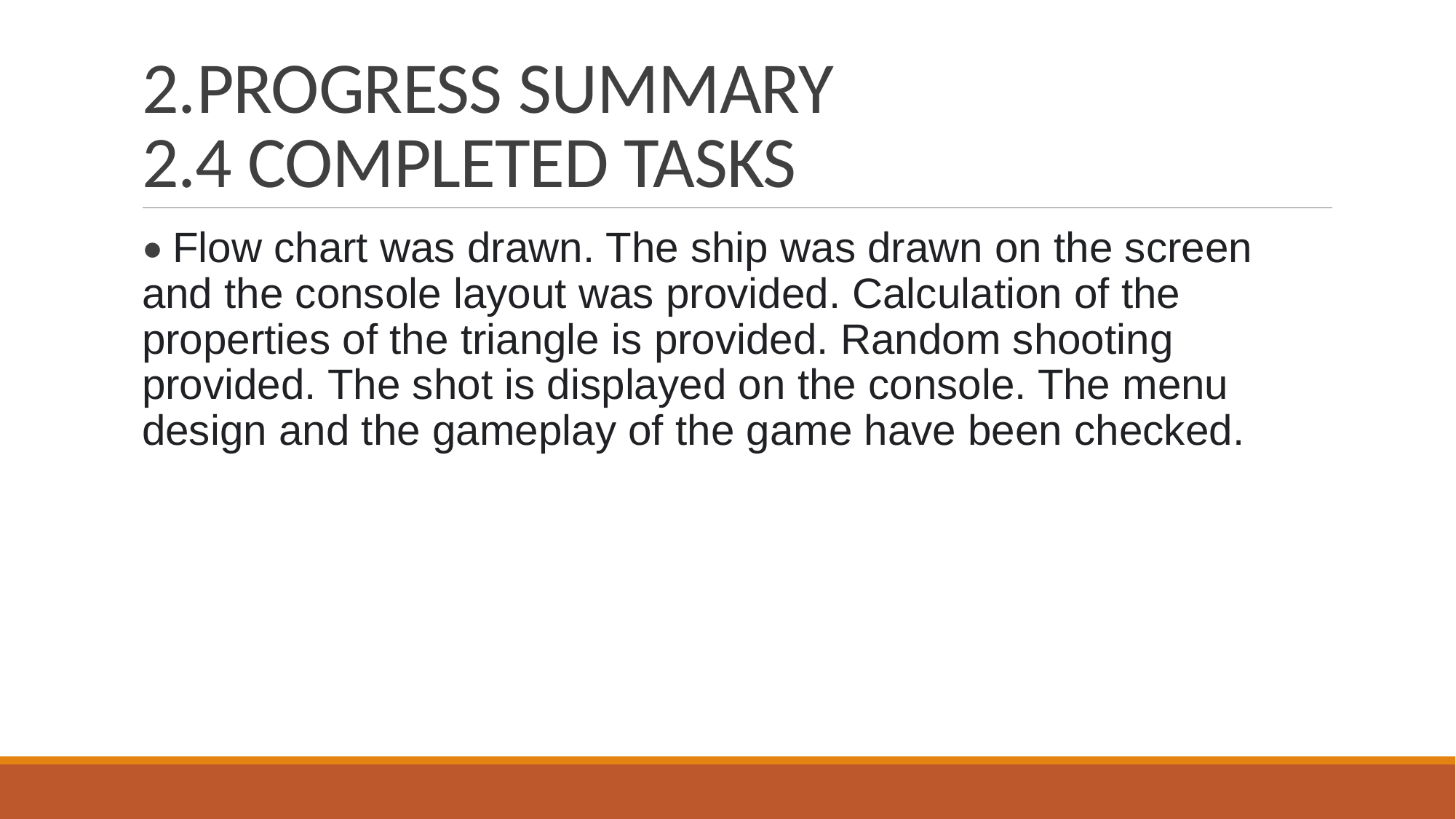

# 2.PROGRESS SUMMARY 2.4 Completed tasks
• Flow chart was drawn. The ship was drawn on the screen and the console layout was provided. Calculation of the properties of the triangle is provided. Random shooting provided. The shot is displayed on the console. The menu design and the gameplay of the game have been checked.